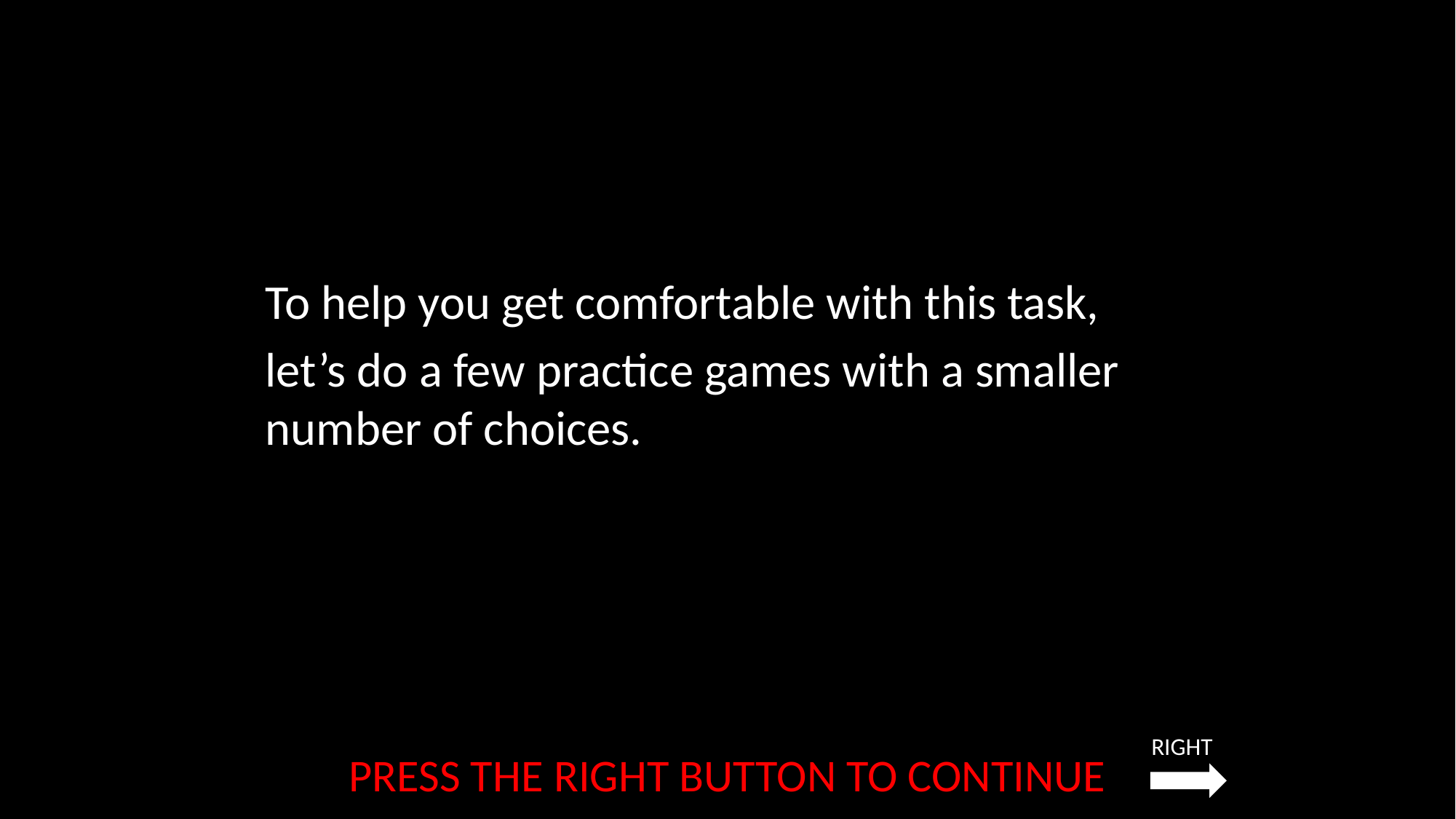

To help you get comfortable with this task,
let’s do a few practice games with a smaller number of choices.
RIGHT

PRESS THE RIGHT BUTTON TO CONTINUE